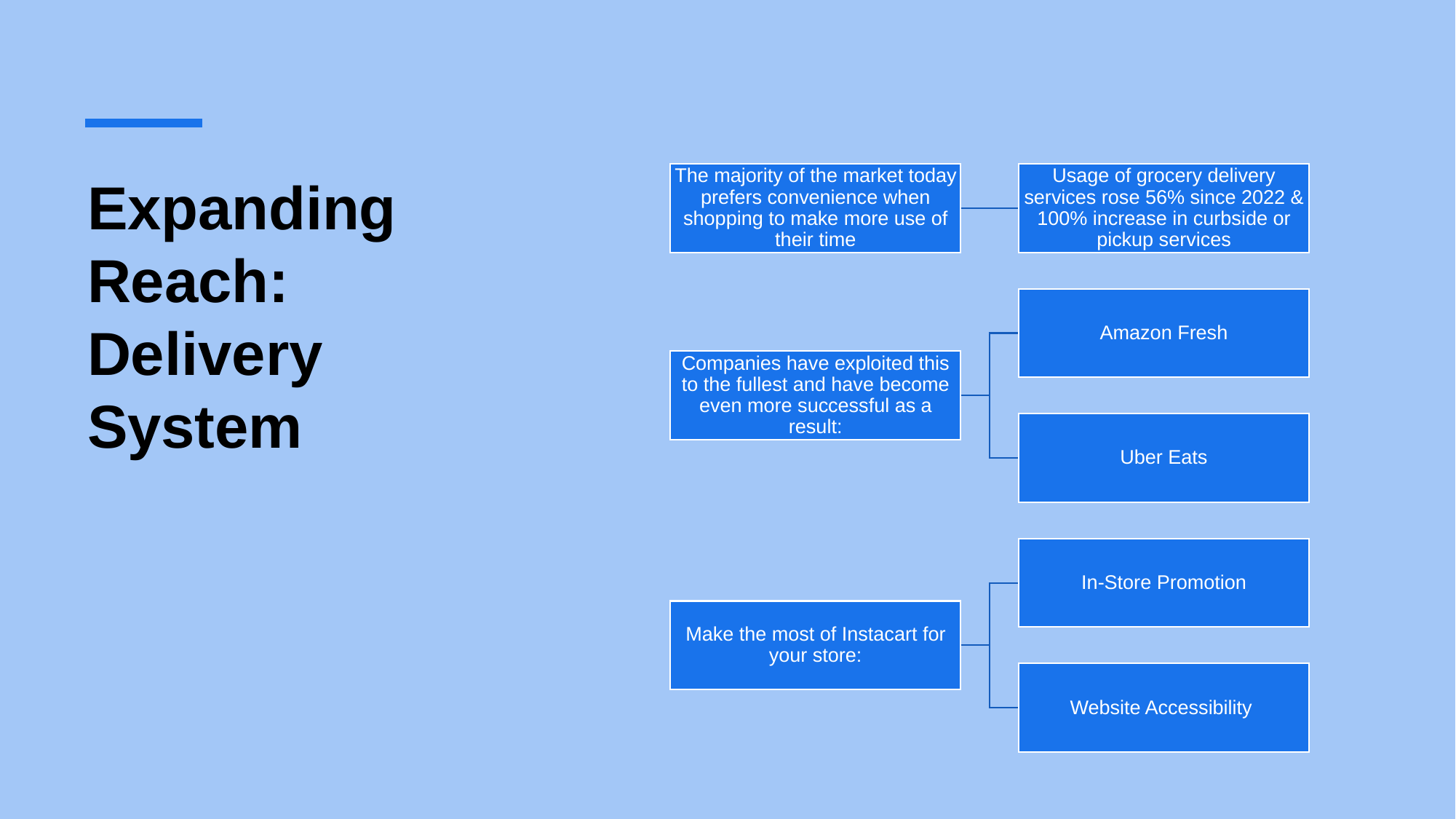

# Expanding Reach: Delivery System
The majority of the market today prefers convenience when shopping to make more use of their time
Usage of grocery delivery services rose 56% since 2022 & 100% increase in curbside or pickup services
Companies have exploited this to the fullest and have become even more successful as a result:
Amazon Fresh
Uber Eats
Make the most of Instacart for your store:
In-Store Promotion
Website Accessibility